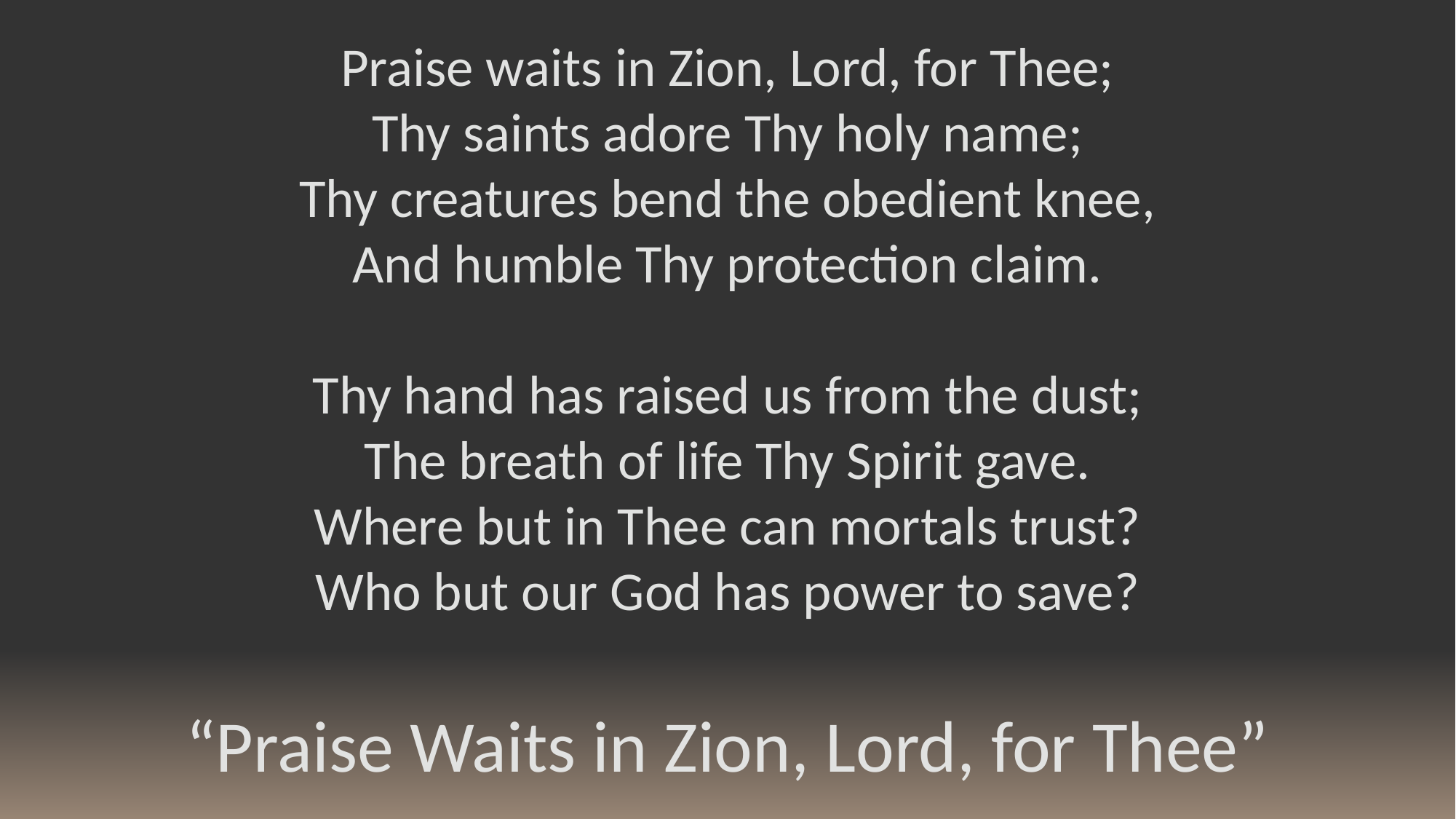

Praise waits in Zion, Lord, for Thee;
Thy saints adore Thy holy name;
Thy creatures bend the obedient knee,
And humble Thy protection claim.

Thy hand has raised us from the dust;
The breath of life Thy Spirit gave.
Where but in Thee can mortals trust?
Who but our God has power to save?

“Praise Waits in Zion, Lord, for Thee”